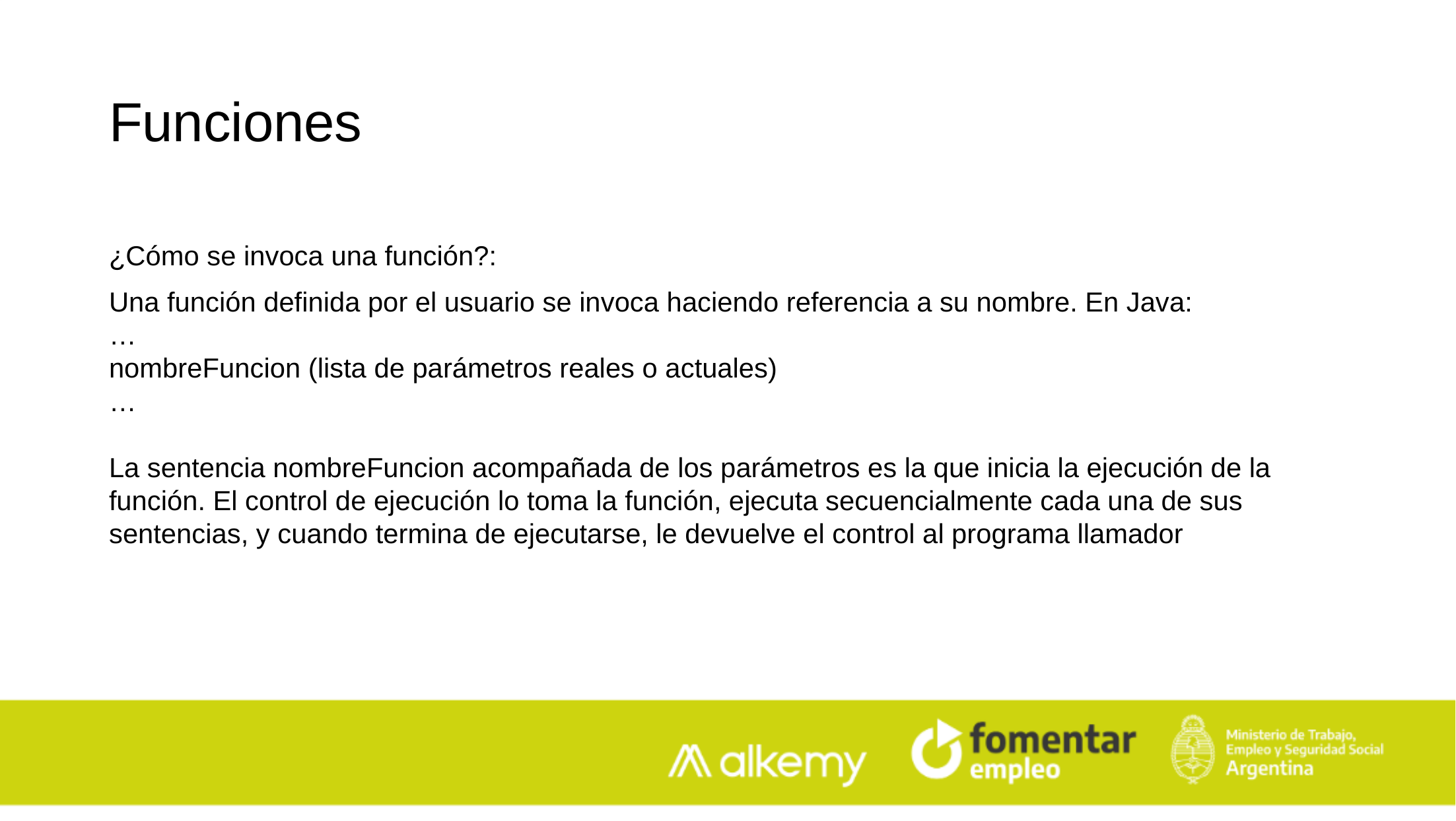

Funciones
¿Cómo se invoca una función?:
Una función definida por el usuario se invoca haciendo referencia a su nombre. En Java:
…
nombreFuncion (lista de parámetros reales o actuales)
…

La sentencia nombreFuncion acompañada de los parámetros es la que inicia la ejecución de la función. El control de ejecución lo toma la función, ejecuta secuencialmente cada una de sus sentencias, y cuando termina de ejecutarse, le devuelve el control al programa llamador